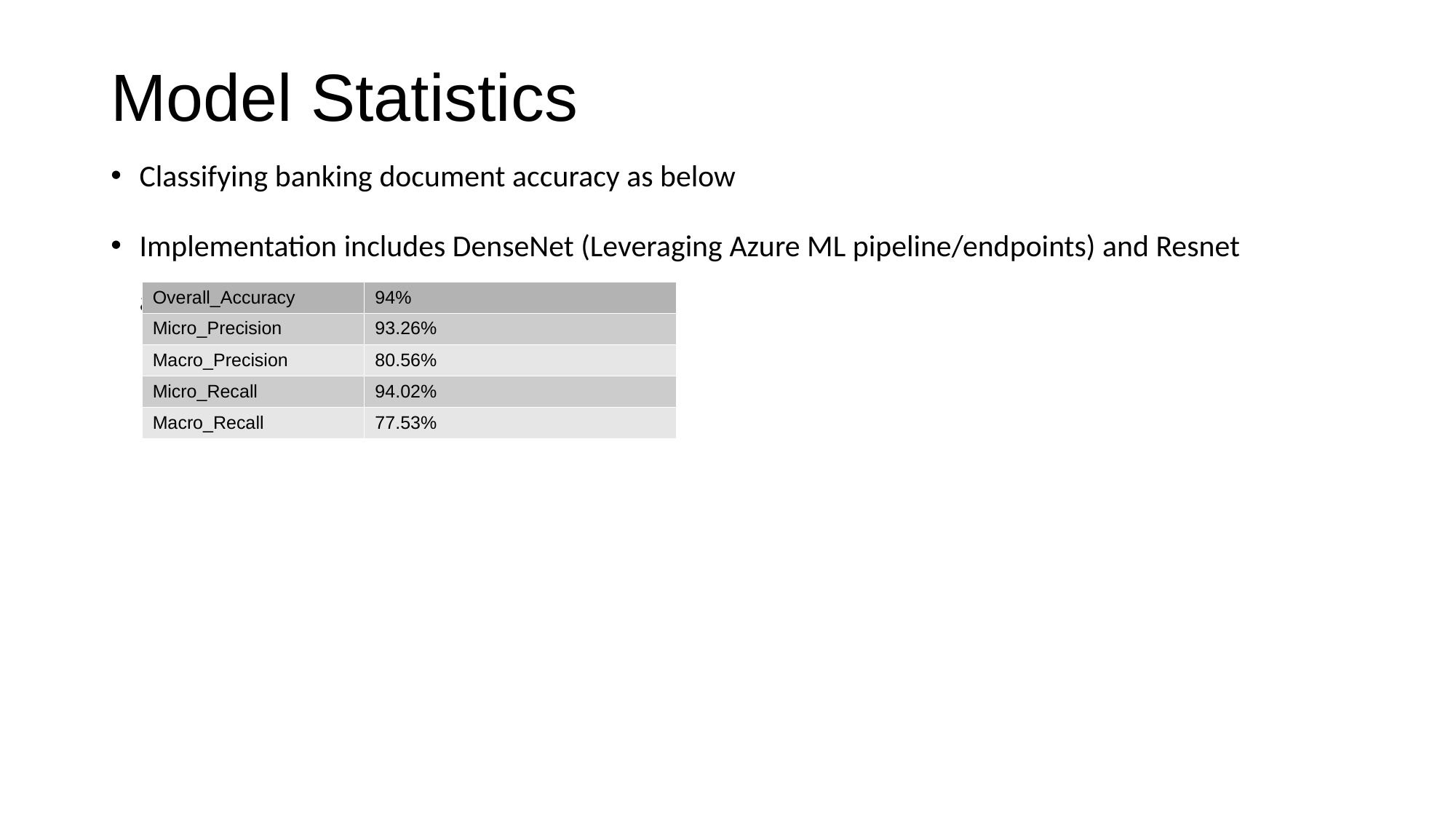

Model Statistics
Classifying banking document accuracy as below
Implementation includes DenseNet (Leveraging Azure ML pipeline/endpoints) and Resnet architecture
| Overall\_Accuracy | 94% |
| --- | --- |
| Micro\_Precision | 93.26% |
| Macro\_Precision | 80.56% |
| Micro\_Recall | 94.02% |
| Macro\_Recall | 77.53% |